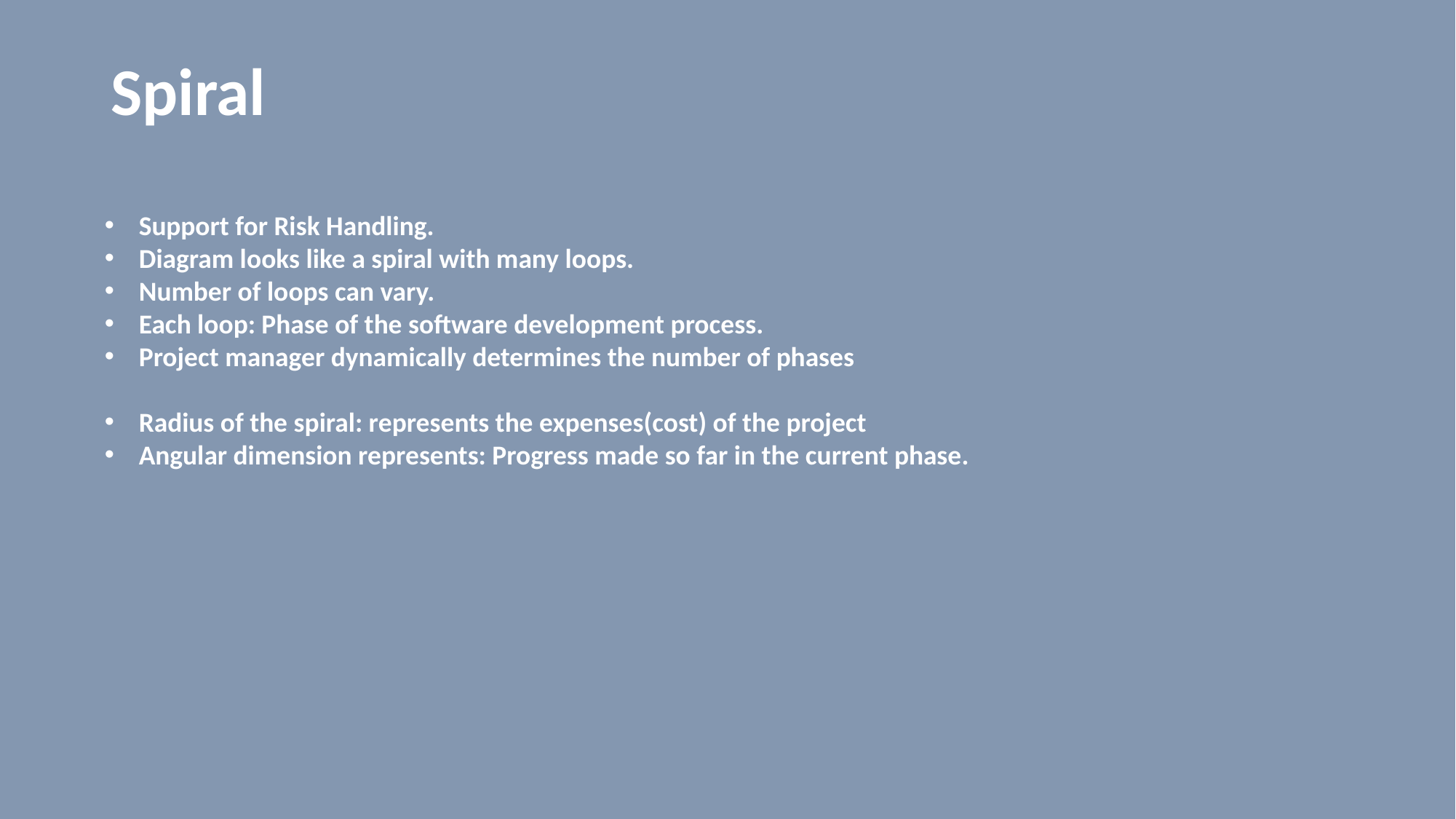

# Spiral
Support for Risk Handling.
Diagram looks like a spiral with many loops.
Number of loops can vary.
Each loop: Phase of the software development process.
Project manager dynamically determines the number of phases

Radius of the spiral: represents the expenses(cost) of the project
Angular dimension represents: Progress made so far in the current phase.